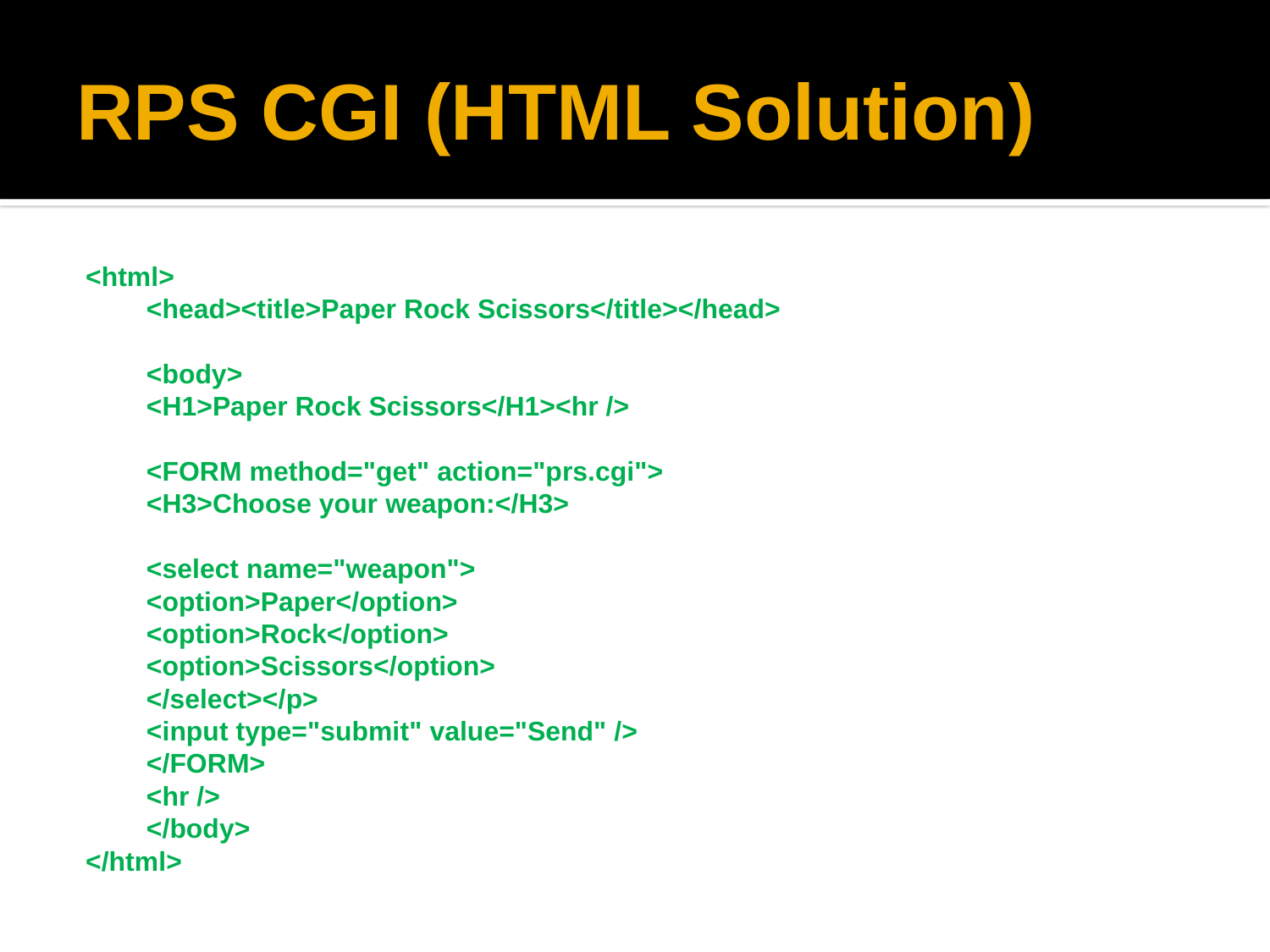

# RPS CGI (HTML Solution)
<html>
	<head><title>Paper Rock Scissors</title></head>

	<body>
		<H1>Paper Rock Scissors</H1><hr />

		<FORM method="get" action="prs.cgi">
			<H3>Choose your weapon:</H3>

			<select name="weapon">
				<option>Paper</option>
				<option>Rock</option>
				<option>Scissors</option>
			</select></p>
			<input type="submit" value="Send" />
		</FORM>
		<hr />
	</body>
</html>